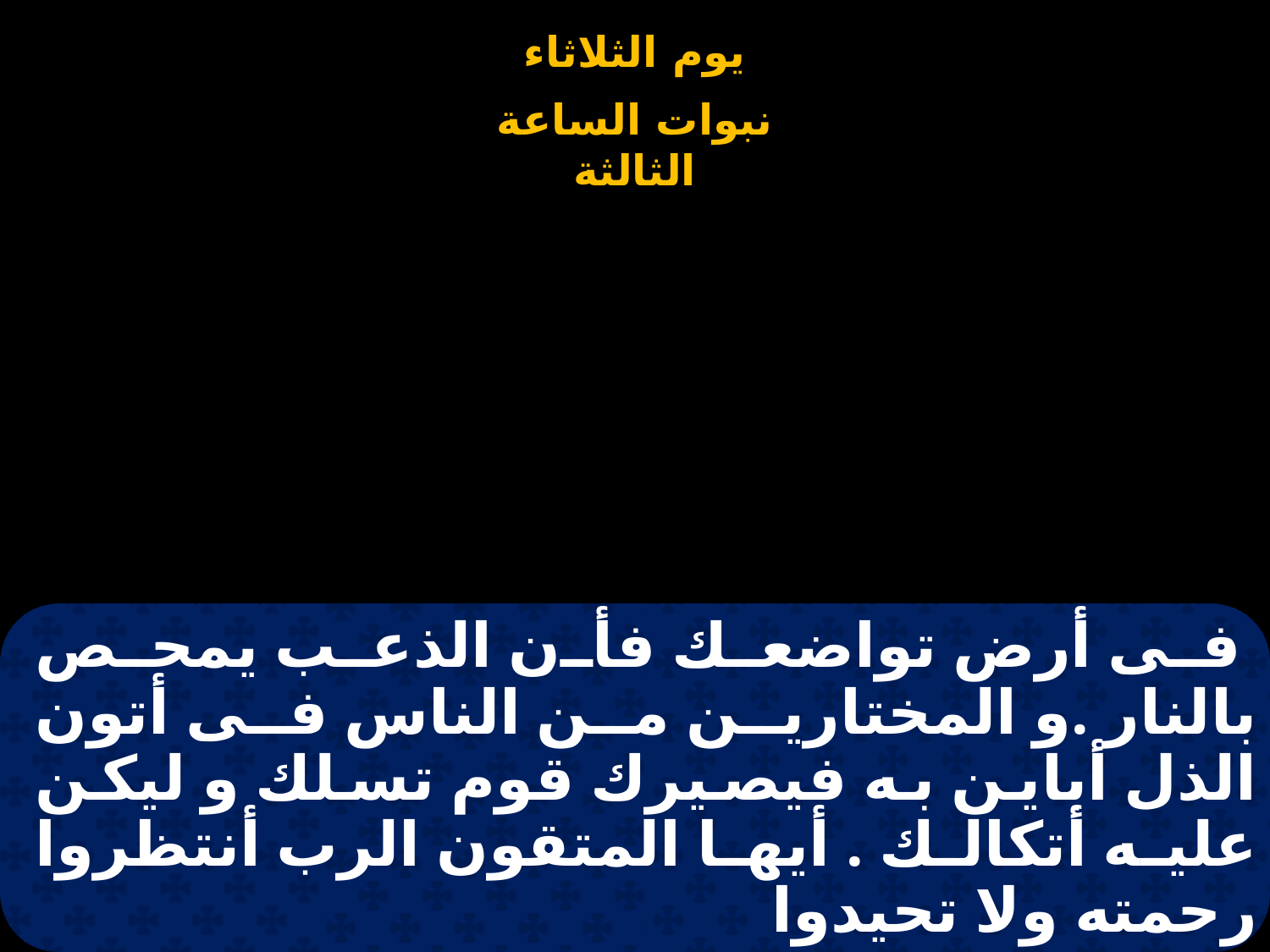

# فى أرض تواضعك فأن الذعب يمحص بالنار .و المختارين من الناس فى أتون الذل أباين به فيصيرك قوم تسلك و ليكن عليه أتكالك . أيها المتقون الرب أنتظروا رحمته ولا تحيدوا